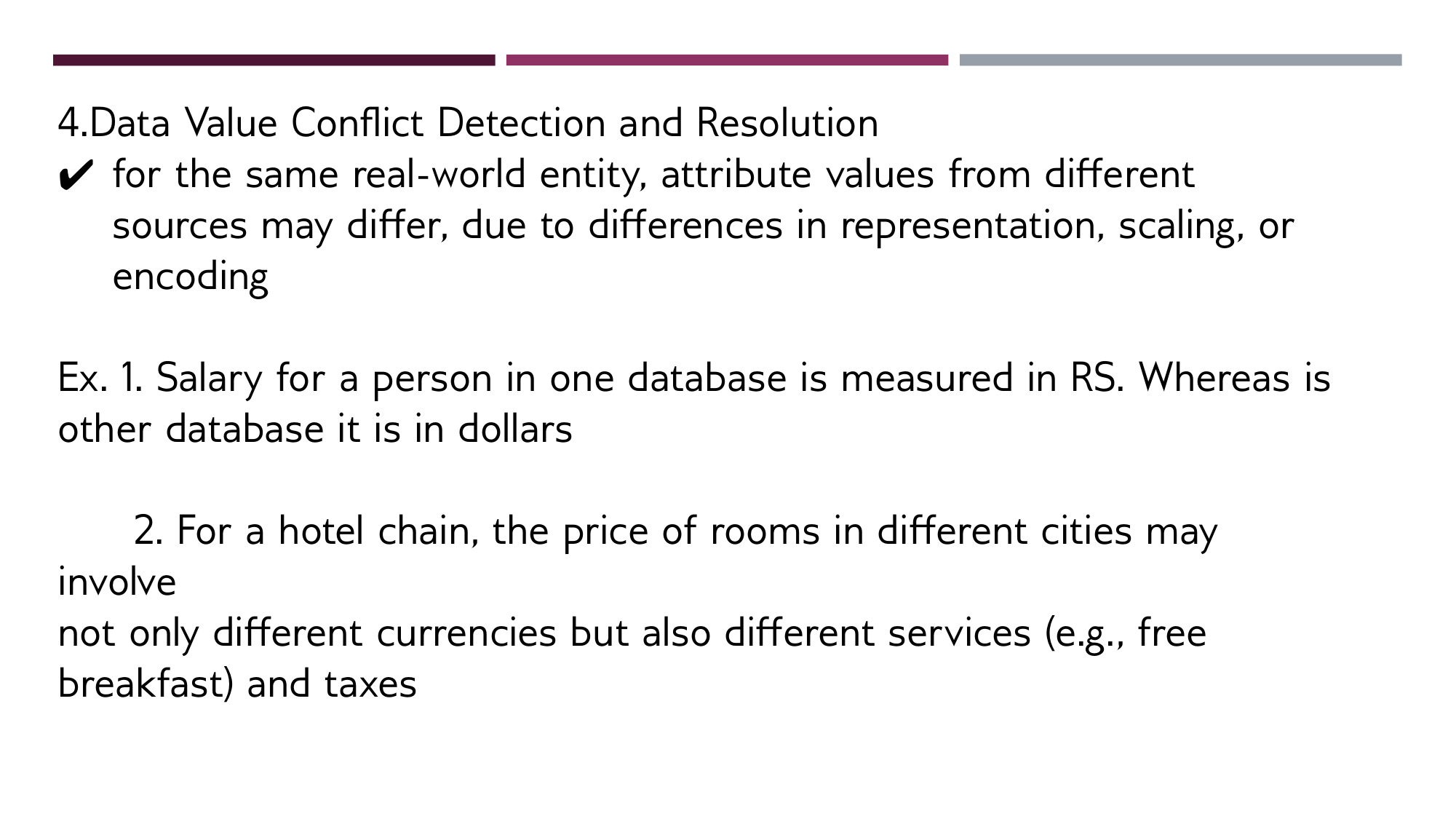

4.Data Value Conflict Detection and Resolution
for the same real-world entity, attribute values from different sources may differ, due to differences in representation, scaling, or encoding

Ex. 1. Salary for a person in one database is measured in RS. Whereas is other database it is in dollars

      2. For a hotel chain, the price of rooms in different cities may involve
not only different currencies but also different services (e.g., free breakfast) and taxes